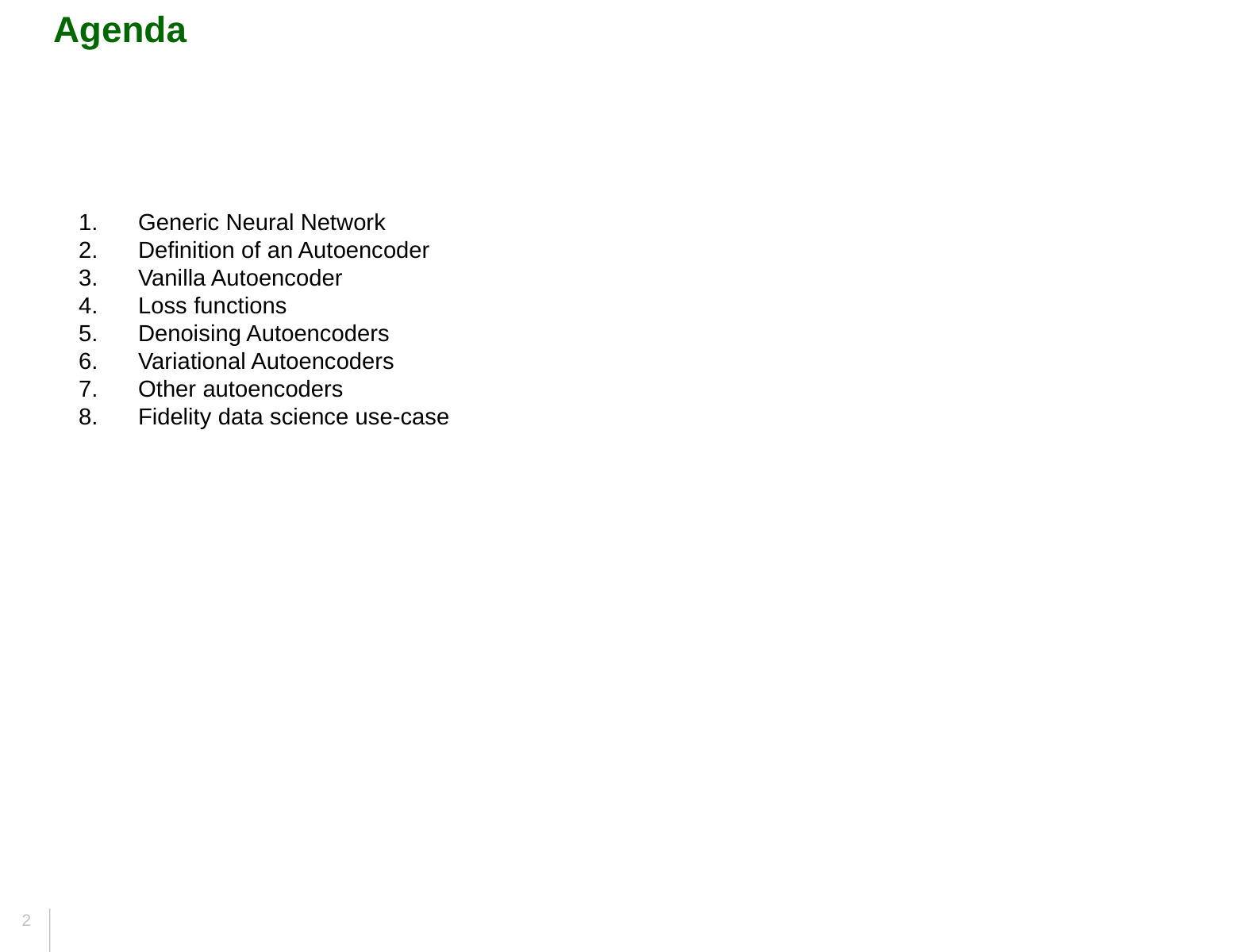

Agenda
Generic Neural Network
Definition of an Autoencoder
Vanilla Autoencoder
Loss functions
Denoising Autoencoders
Variational Autoencoders
Other autoencoders
Fidelity data science use-case